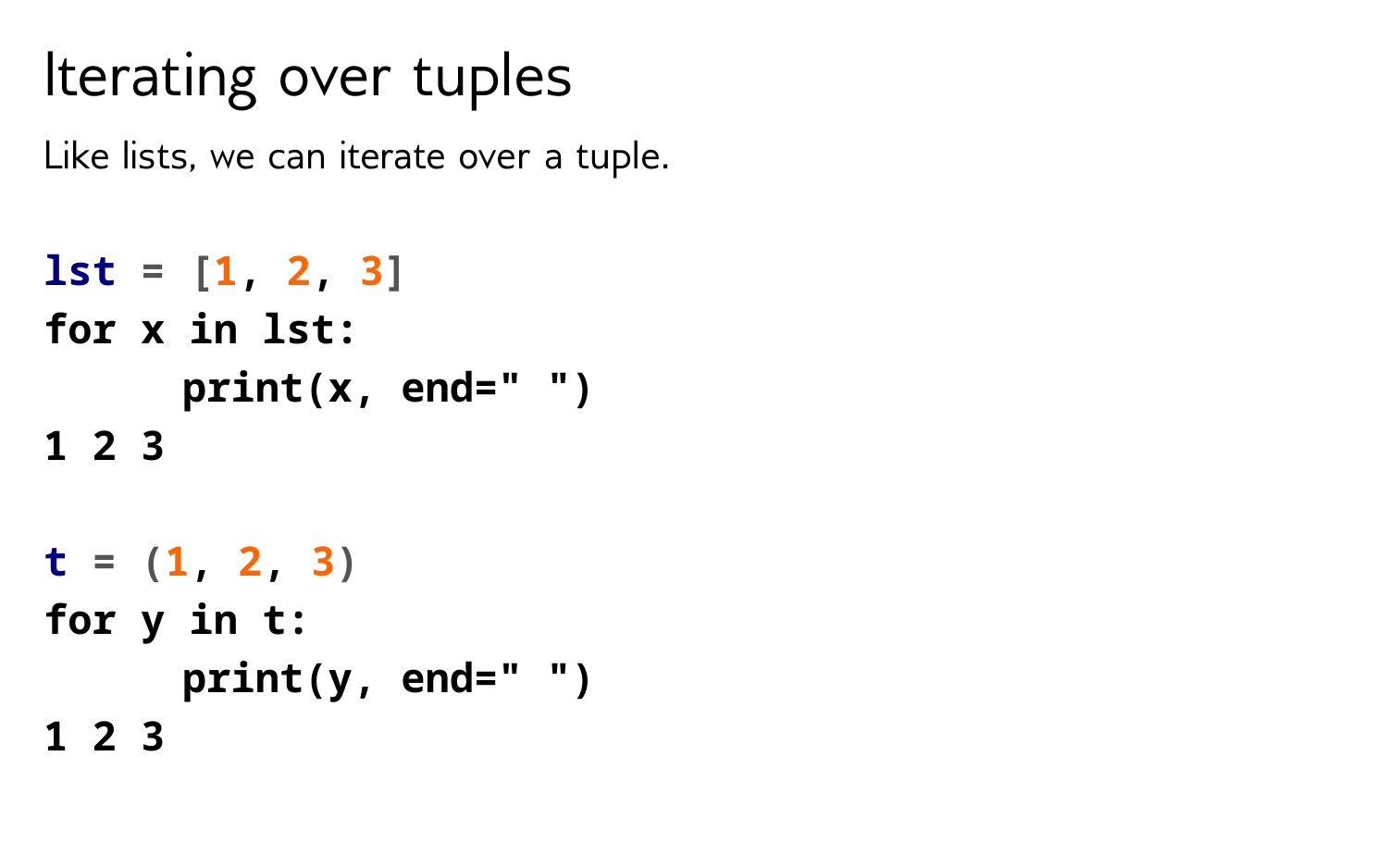

# Iterating over tuples
Like lists, we can iterate over a tuple.

lst = [1, 2, 3]
for x in lst:
	print(x, end=" ")
1 2 3

t = (1, 2, 3)
for y in t:
	print(y, end=" ")
1 2 3